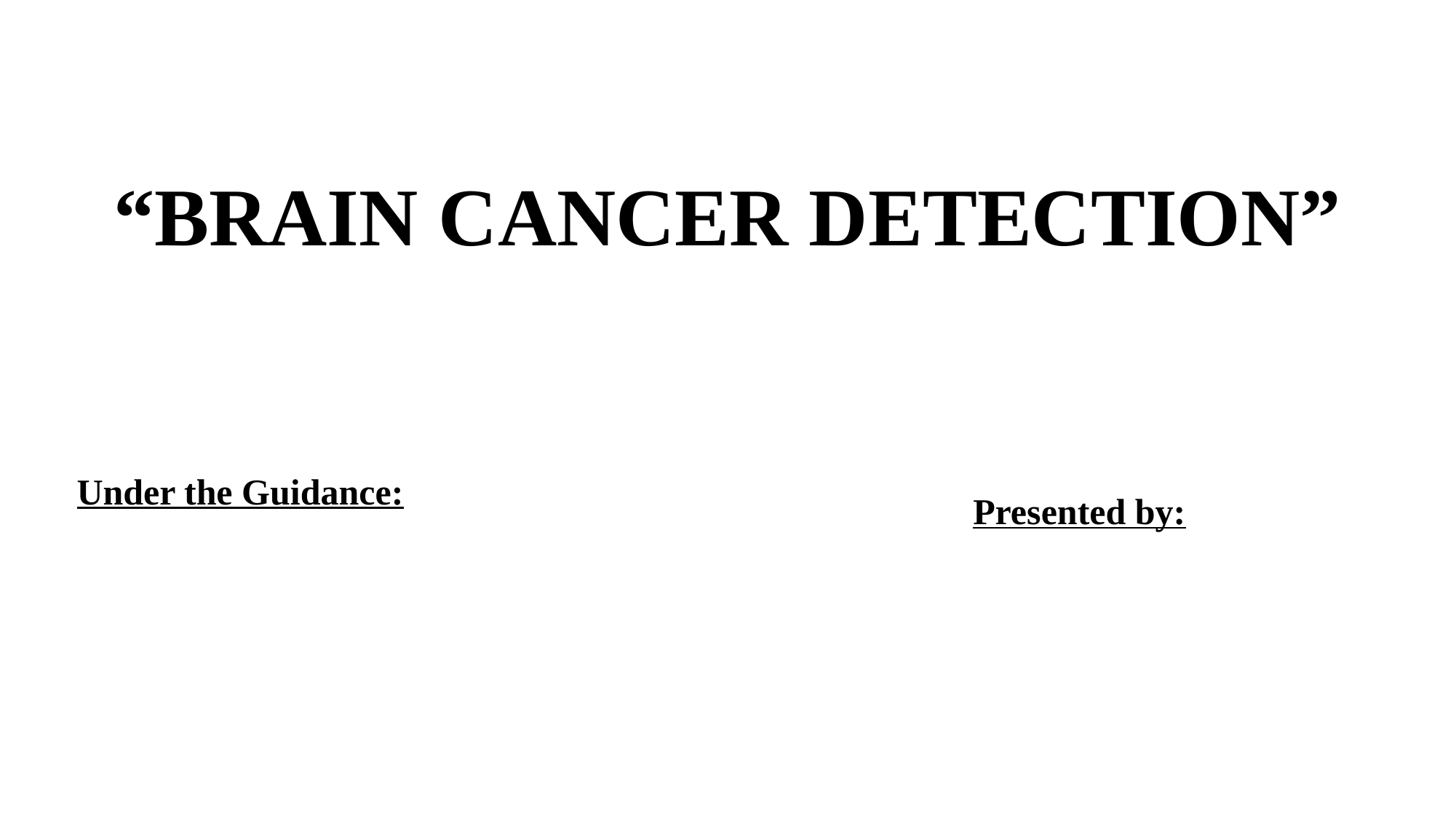

“BRAIN CANCER DETECTION”
Under the Guidance:
Presented by: